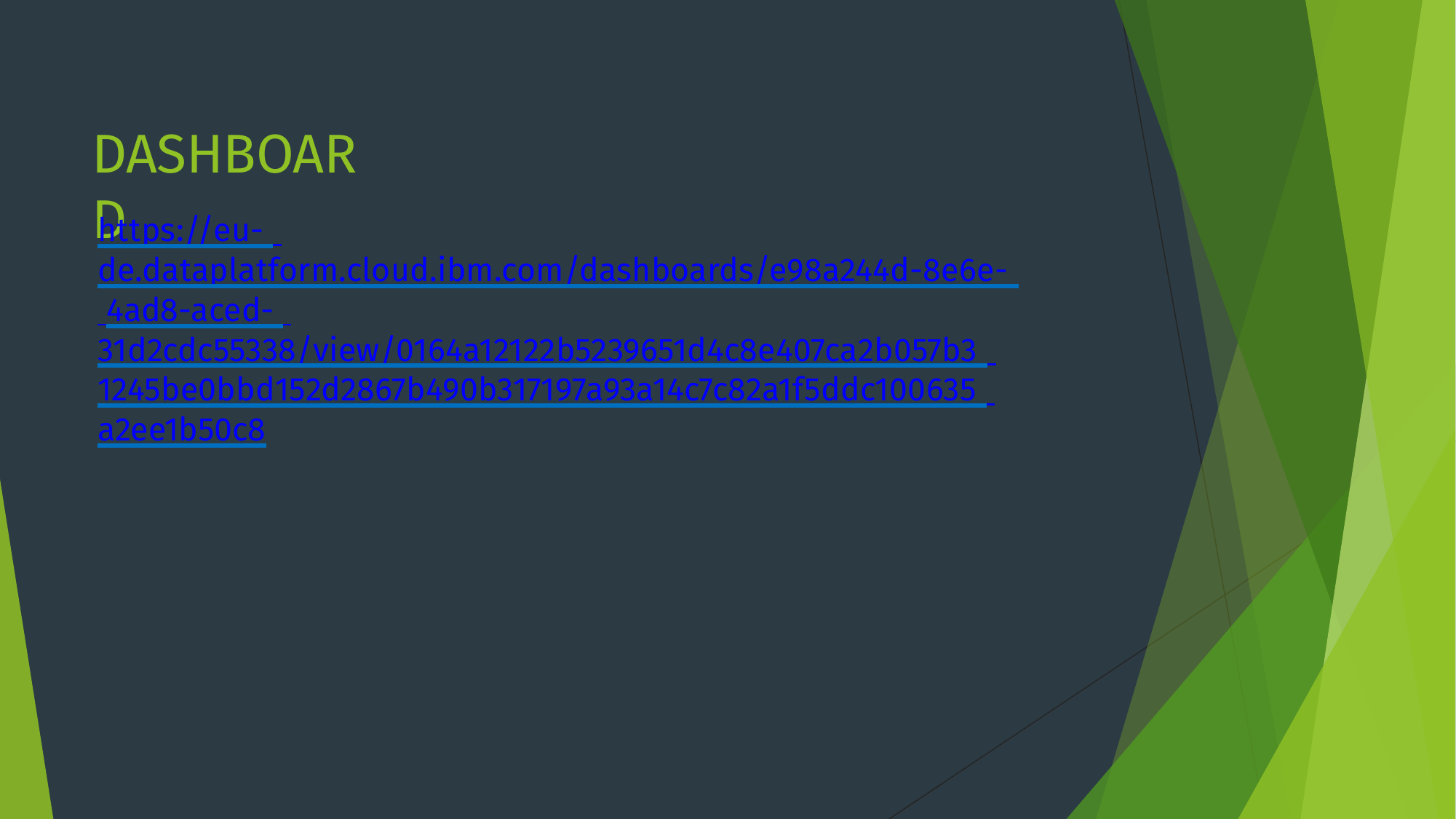

# DASHBOARD
https://eu-  de.dataplatform.cloud.ibm.com/dashboards/e98a244d-8e6e-  4ad8-aced-  31d2cdc55338/view/0164a12122b5239651d4c8e407ca2b057b3  1245be0bbd152d2867b490b317197a93a14c7c82a1f5ddc100635  a2ee1b50c8